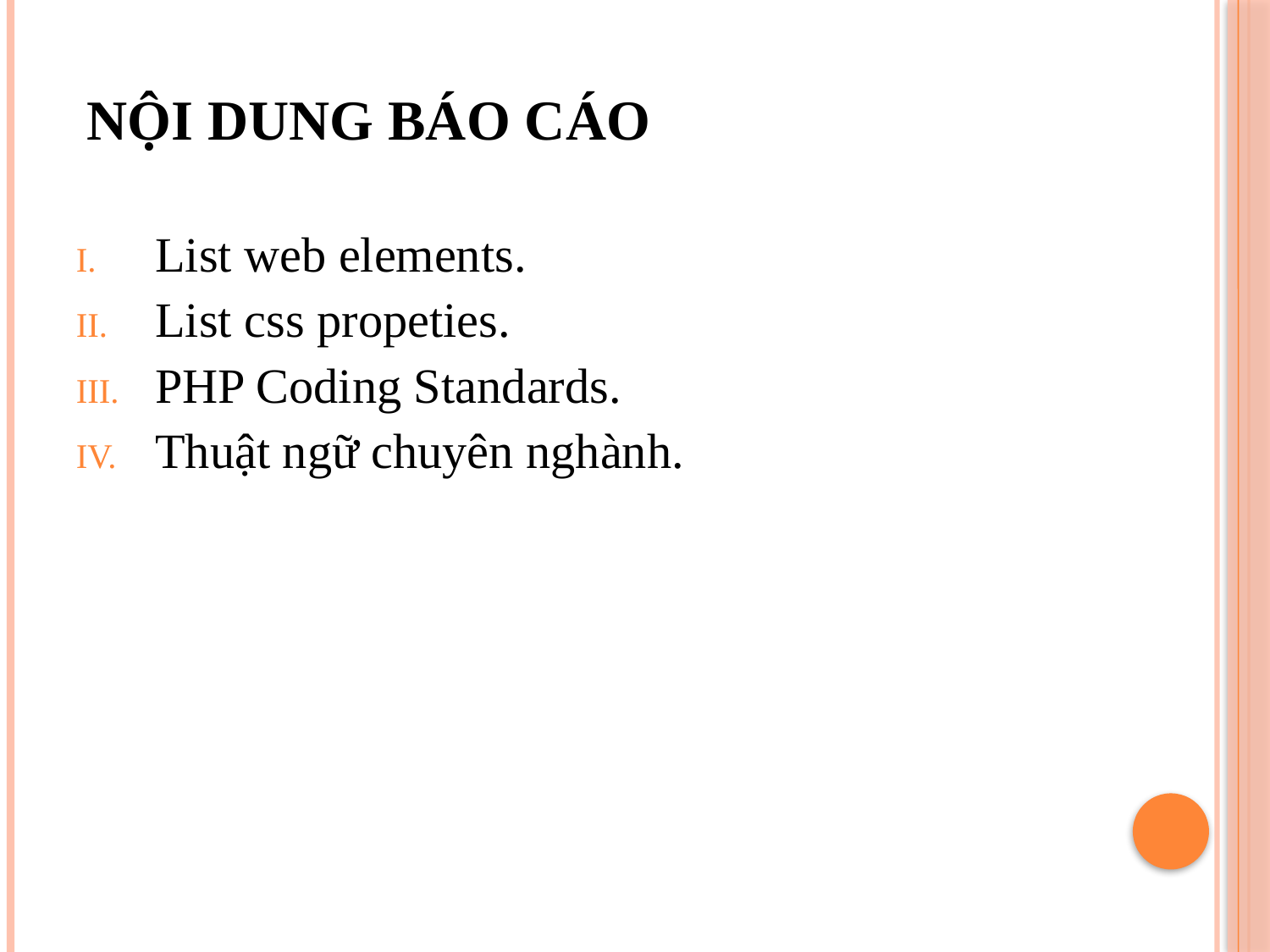

# nội dung báo cáo
List web elements.
List css propeties.
PHP Coding Standards.
Thuật ngữ chuyên nghành.